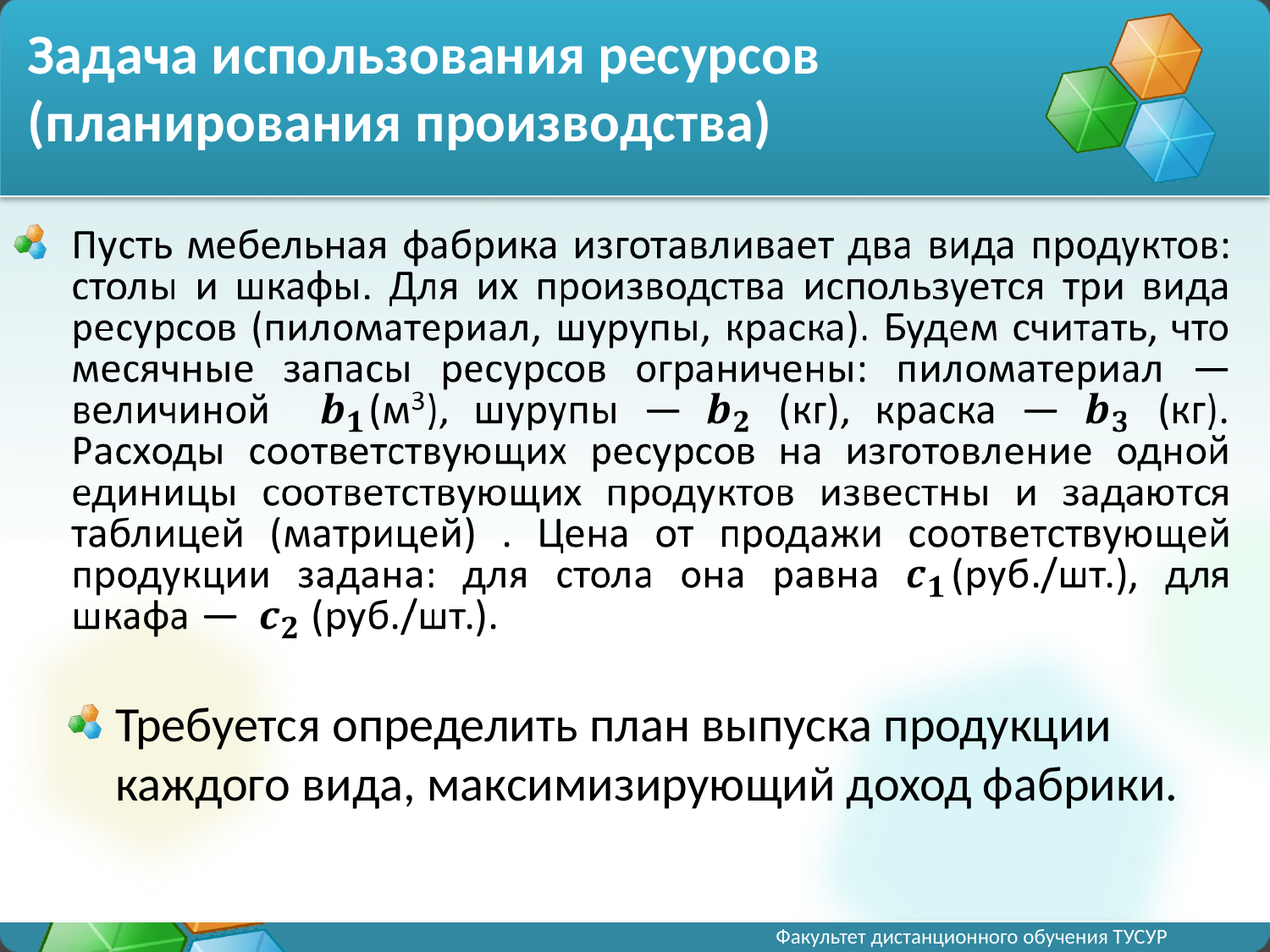

# Задача использования ресурсов (планирования производства)

Требуется определить план выпуска продукции каждого вида, максимизирующий доход фабрики.